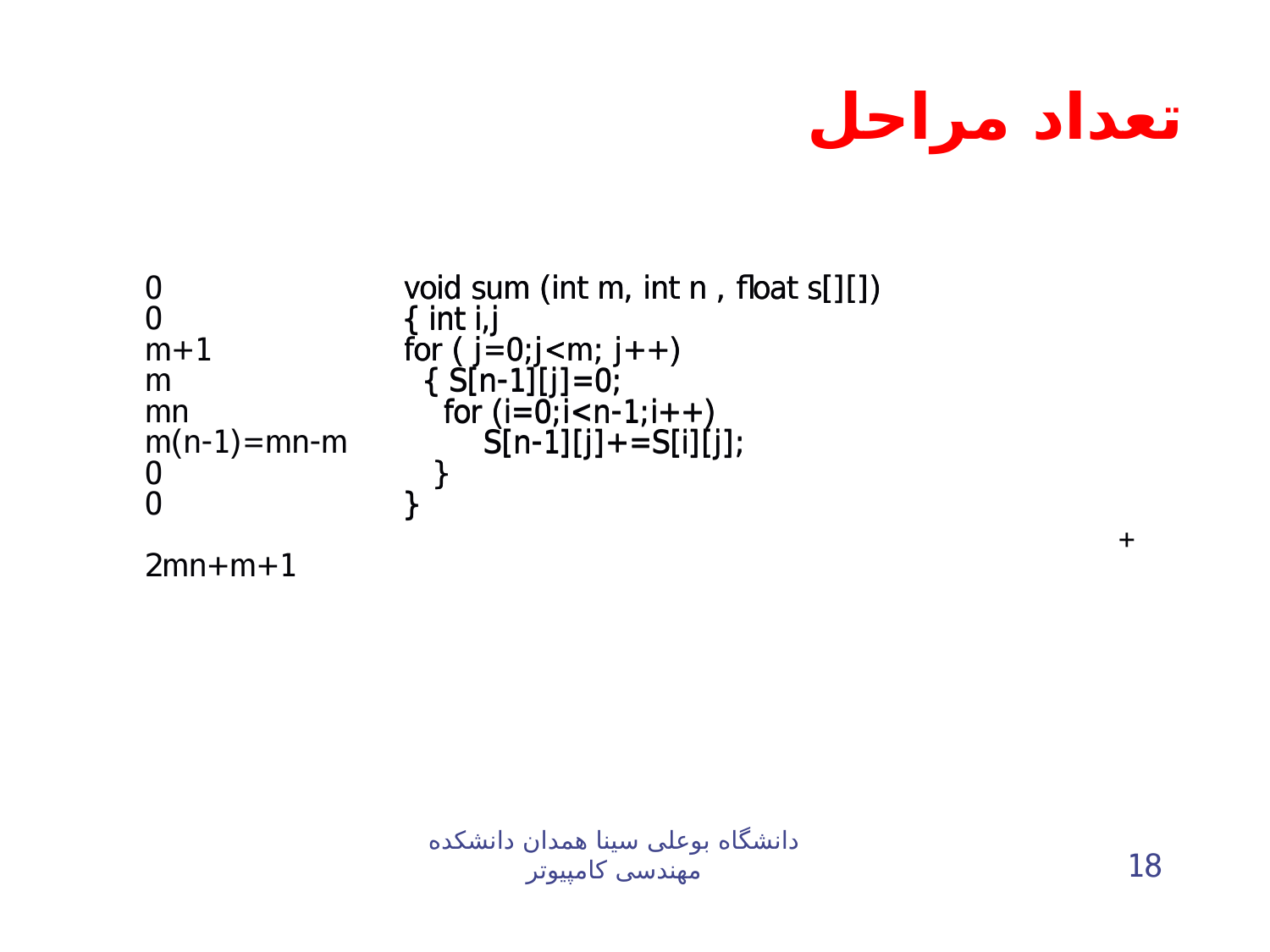

# تعداد مراحل
| 0 0 m+1 m mn m(n-1)=mn-m 0 0 2mn+m+1 | void sum (int m, int n , float s[][]) { int i,j for ( j=0;j<m; j++) { S[n-1][j]=0; for (i=0;i<n-1;i++) S[n-1][j]+=S[i][j]; } } + |
| --- | --- |
|  |  |
|  | void sum (int m, int n , float s[][]) { int i,j for ( j=0;j<m; j++) { S[n-1][j]=0; for (i=0;i<n-1;i++) S[n-1][j]+=S[i][j]; } } |
| --- | --- |
|  |  |
دانشگاه بوعلی سینا همدان دانشکده مهندسی کامپيوتر
18